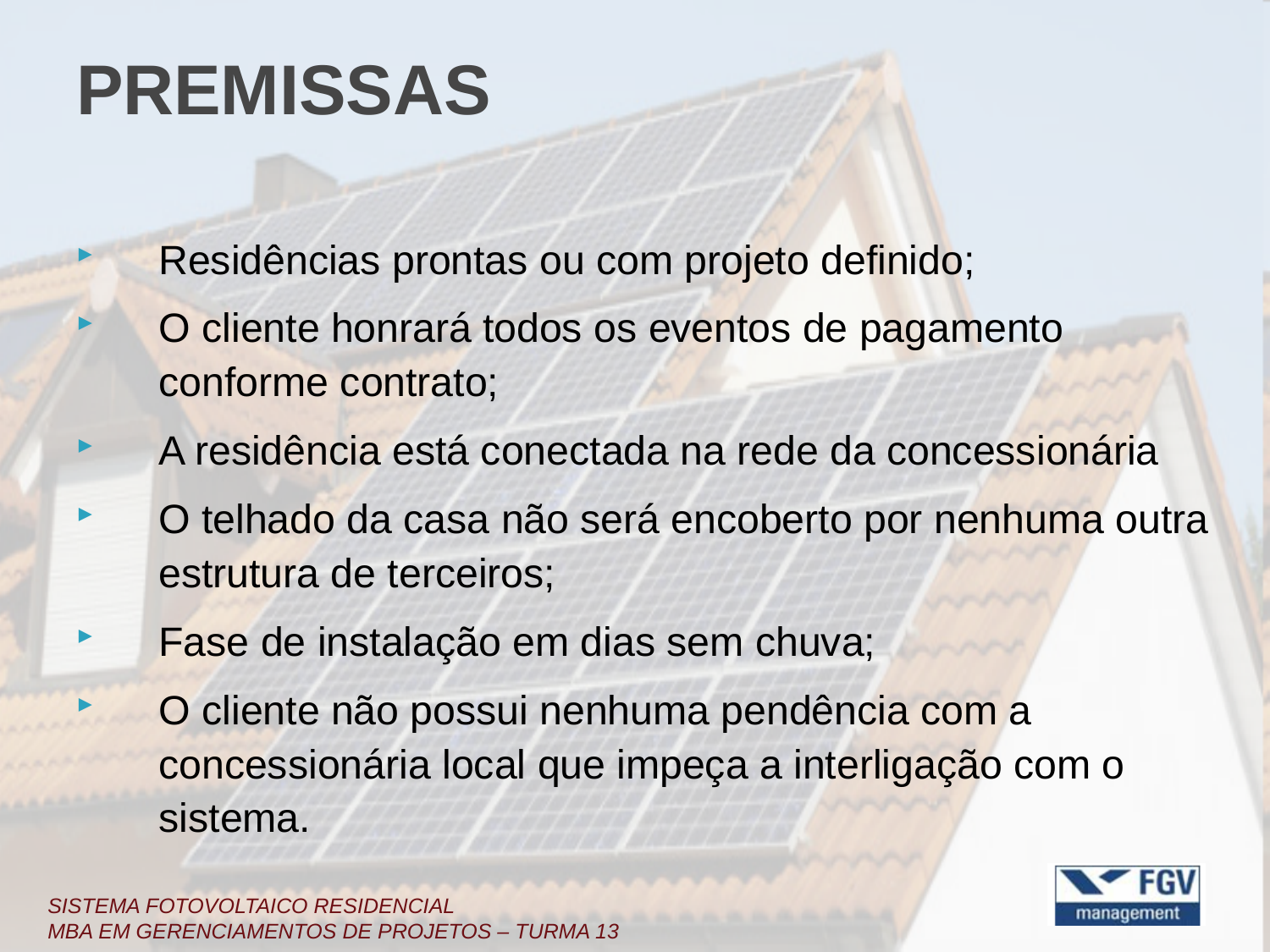

# PREMISSAS
Residências prontas ou com projeto definido;
O cliente honrará todos os eventos de pagamento conforme contrato;
A residência está conectada na rede da concessionária
O telhado da casa não será encoberto por nenhuma outra estrutura de terceiros;
Fase de instalação em dias sem chuva;
O cliente não possui nenhuma pendência com a concessionária local que impeça a interligação com o sistema.